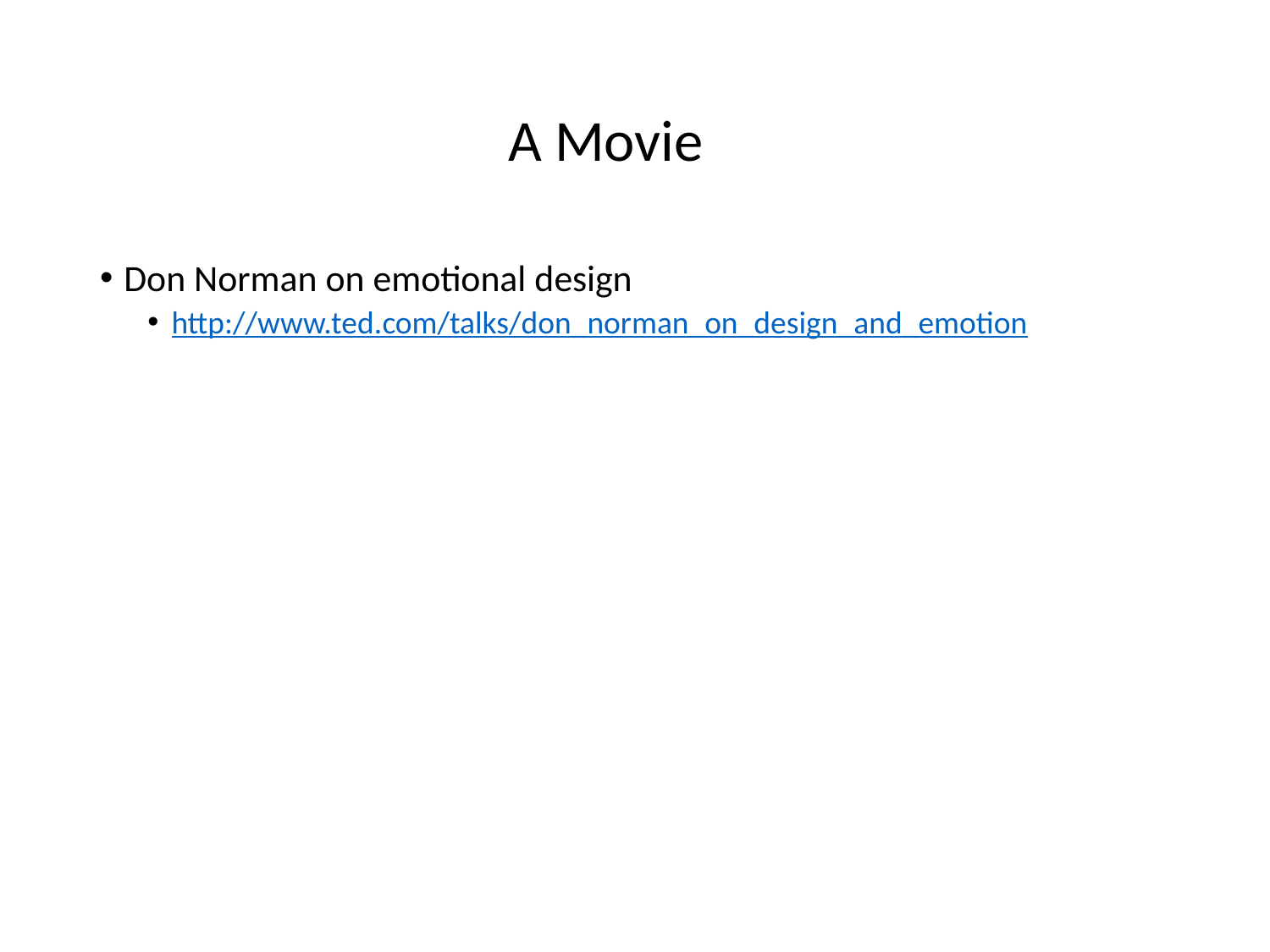

# A Movie
Don Norman on emotional design
http://www.ted.com/talks/don_norman_on_design_and_emotion